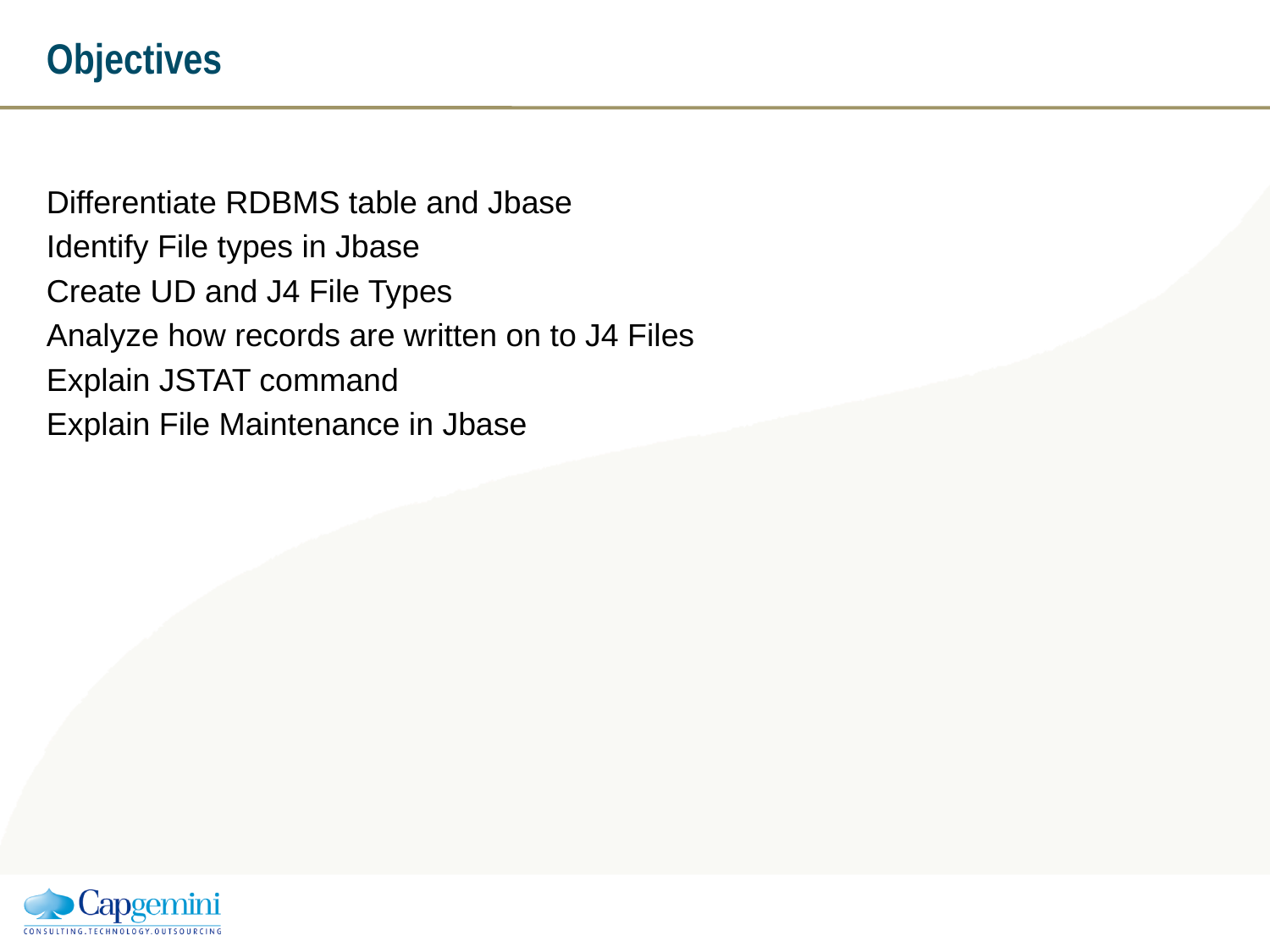

# Objectives
Differentiate RDBMS table and Jbase
Identify File types in Jbase
Create UD and J4 File Types
Analyze how records are written on to J4 Files
Explain JSTAT command
Explain File Maintenance in Jbase